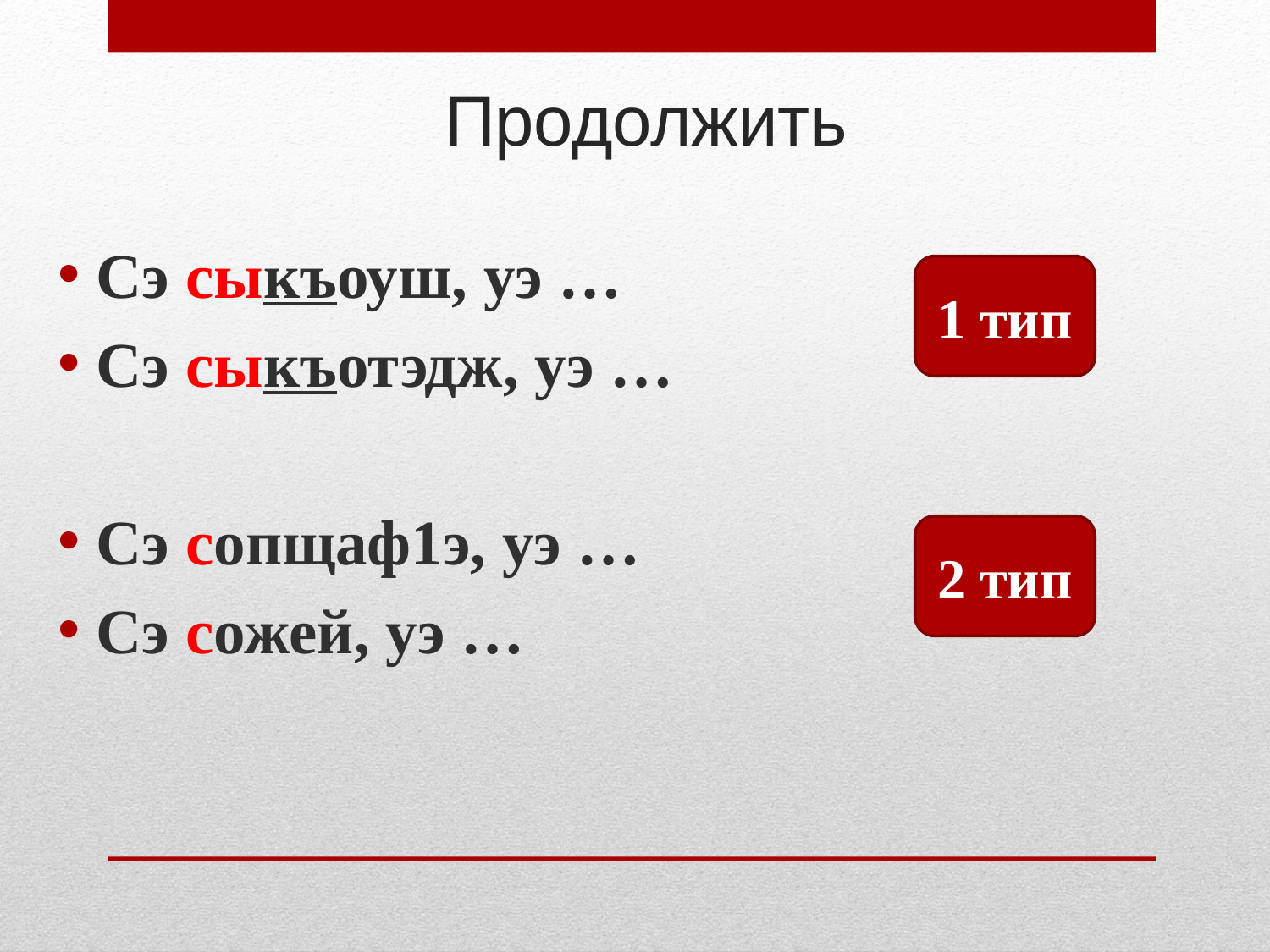

# Продолжить
Сэ сыкъоуш, уэ …
Сэ сыкъотэдж, уэ …

Сэ сопщаф1э, уэ …
Сэ сожей, уэ …
1 тип
2 тип